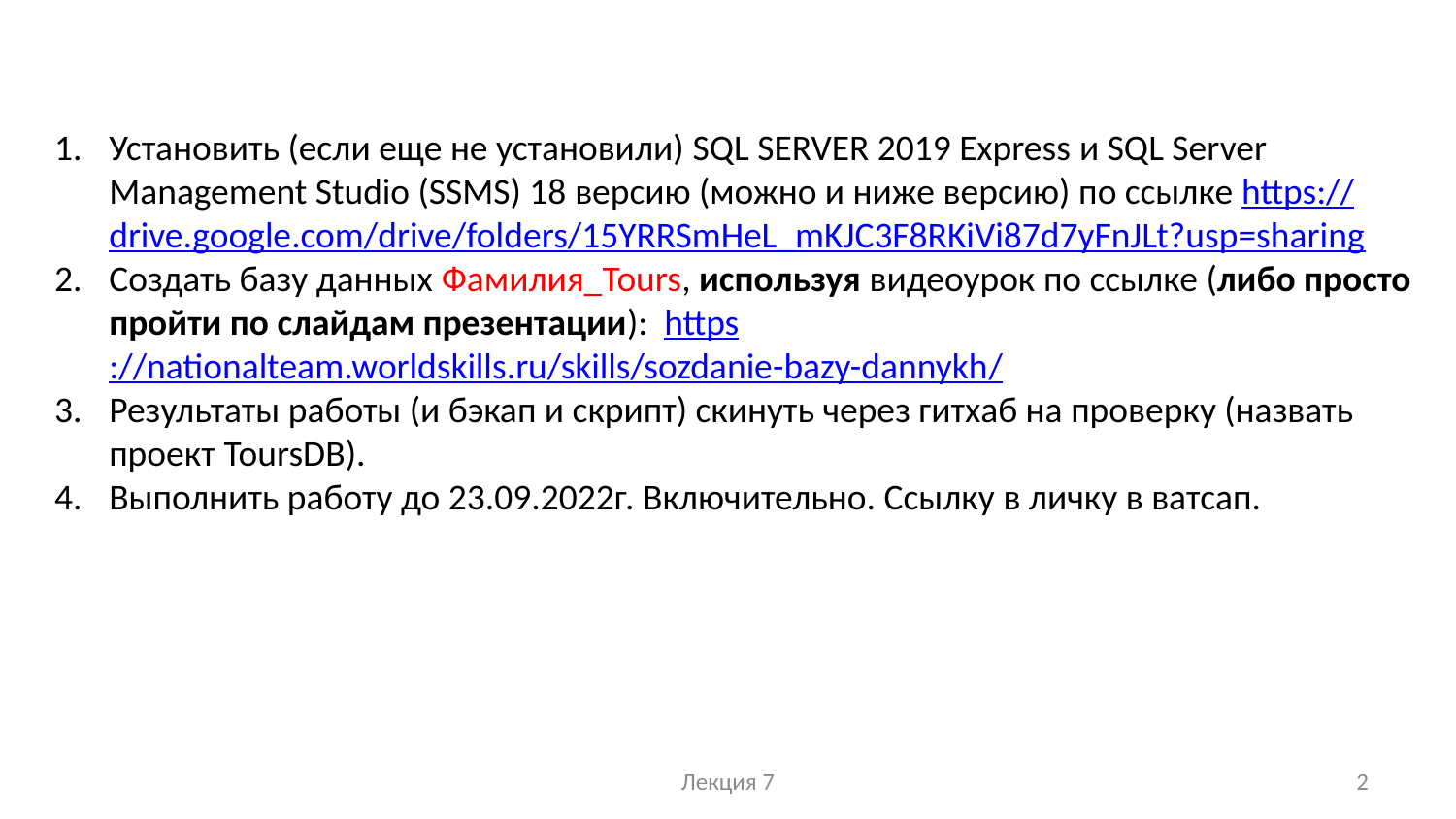

Установить (если еще не установили) SQL SERVER 2019 Express и SQL Server Management Studio (SSMS) 18 версию (можно и ниже версию) по ссылке https://drive.google.com/drive/folders/15YRRSmHeL_mKJC3F8RKiVi87d7yFnJLt?usp=sharing
Создать базу данных Фамилия_Tours, используя видеоурок по ссылке (либо просто пройти по слайдам презентации):  https://nationalteam.worldskills.ru/skills/sozdanie-bazy-dannykh/
Результаты работы (и бэкап и скрипт) скинуть через гитхаб на проверку (назвать проект ToursDB).
Выполнить работу до 23.09.2022г. Включительно. Ссылку в личку в ватсап.
Лекция 7
2